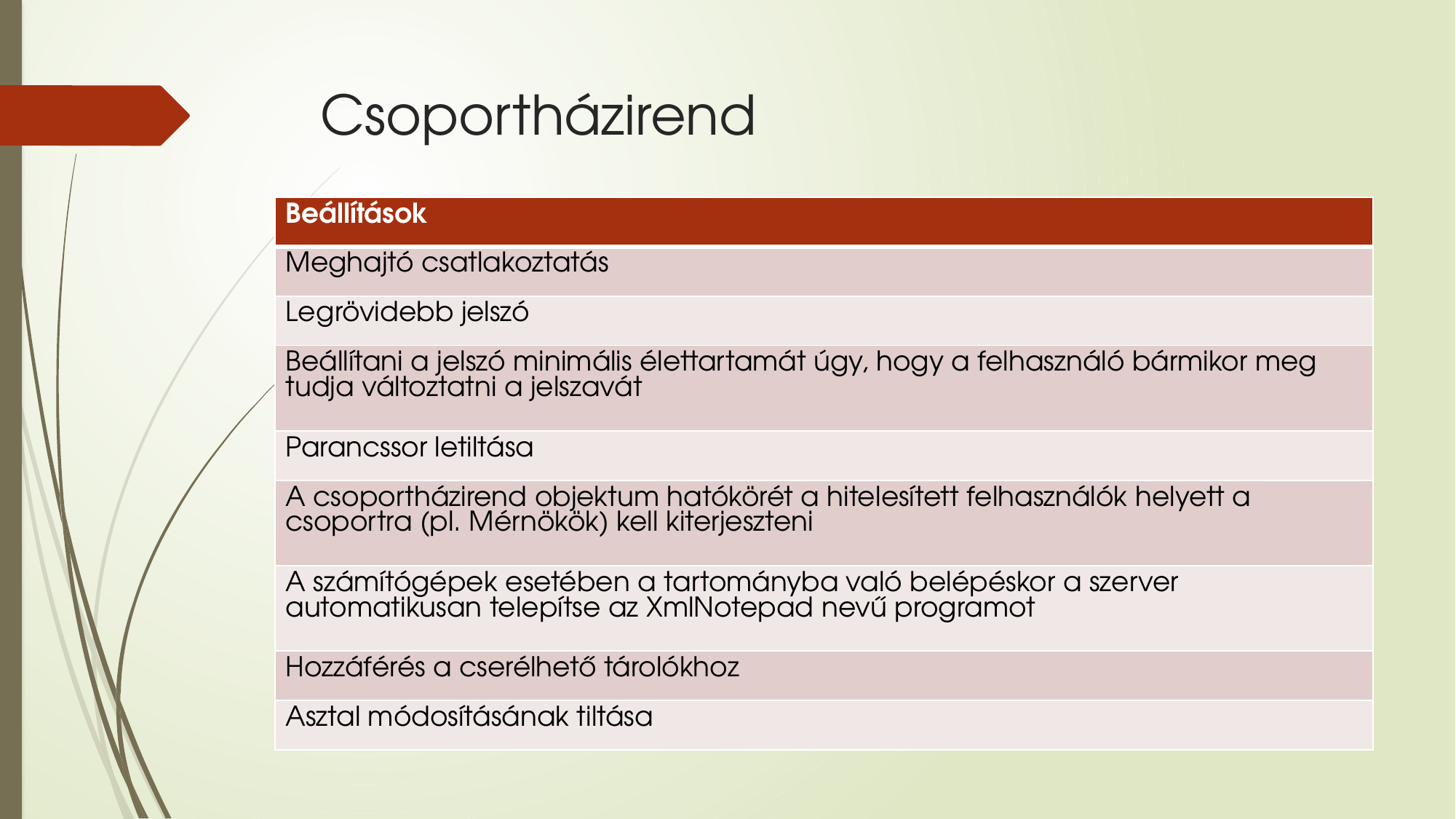

# Csoportházirend
| Beállítások |
| --- |
| Meghajtó csatlakoztatás |
| Legrövidebb jelszó |
| Beállítani a jelszó minimális élettartamát úgy, hogy a felhasználó bármikor meg tudja változtatni a jelszavát |
| Parancssor letiltása |
| A csoportházirend objektum hatókörét a hitelesített felhasználók helyett a csoportra (pl. Mérnökök) kell kiterjeszteni |
| A számítógépek esetében a tartományba való belépéskor a szerver automatikusan telepítse az XmlNotepad nevű programot |
| Hozzáférés a cserélhető tárolókhoz |
| Asztal módosításának tiltása |